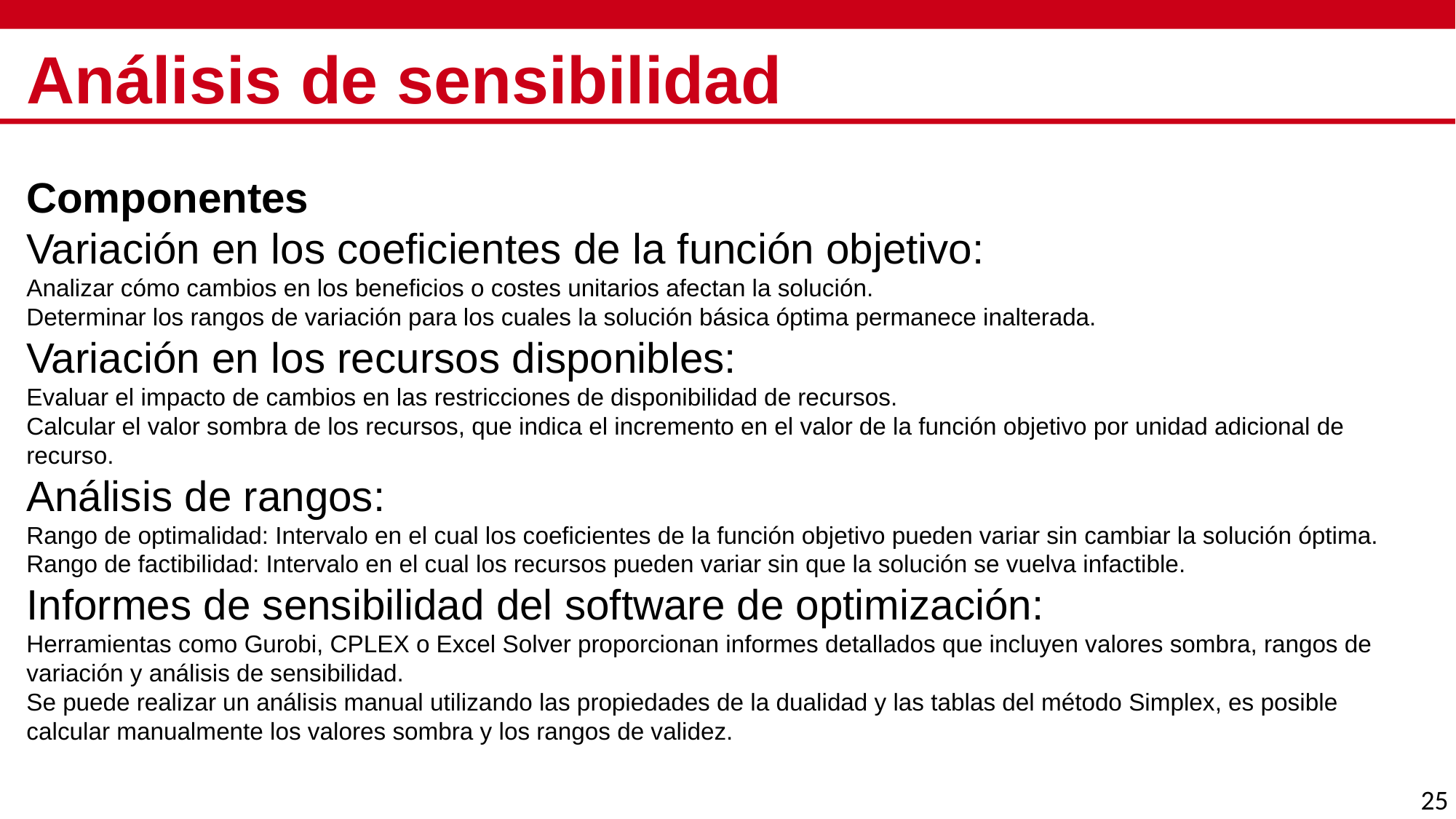

# Análisis de sensibilidad
Componentes
Variación en los coeficientes de la función objetivo:
Analizar cómo cambios en los beneficios o costes unitarios afectan la solución.
Determinar los rangos de variación para los cuales la solución básica óptima permanece inalterada.
Variación en los recursos disponibles:
Evaluar el impacto de cambios en las restricciones de disponibilidad de recursos.
Calcular el valor sombra de los recursos, que indica el incremento en el valor de la función objetivo por unidad adicional de recurso.
Análisis de rangos:
Rango de optimalidad: Intervalo en el cual los coeficientes de la función objetivo pueden variar sin cambiar la solución óptima.
Rango de factibilidad: Intervalo en el cual los recursos pueden variar sin que la solución se vuelva infactible.
Informes de sensibilidad del software de optimización:
Herramientas como Gurobi, CPLEX o Excel Solver proporcionan informes detallados que incluyen valores sombra, rangos de variación y análisis de sensibilidad.
Se puede realizar un análisis manual utilizando las propiedades de la dualidad y las tablas del método Simplex, es posible calcular manualmente los valores sombra y los rangos de validez.

25